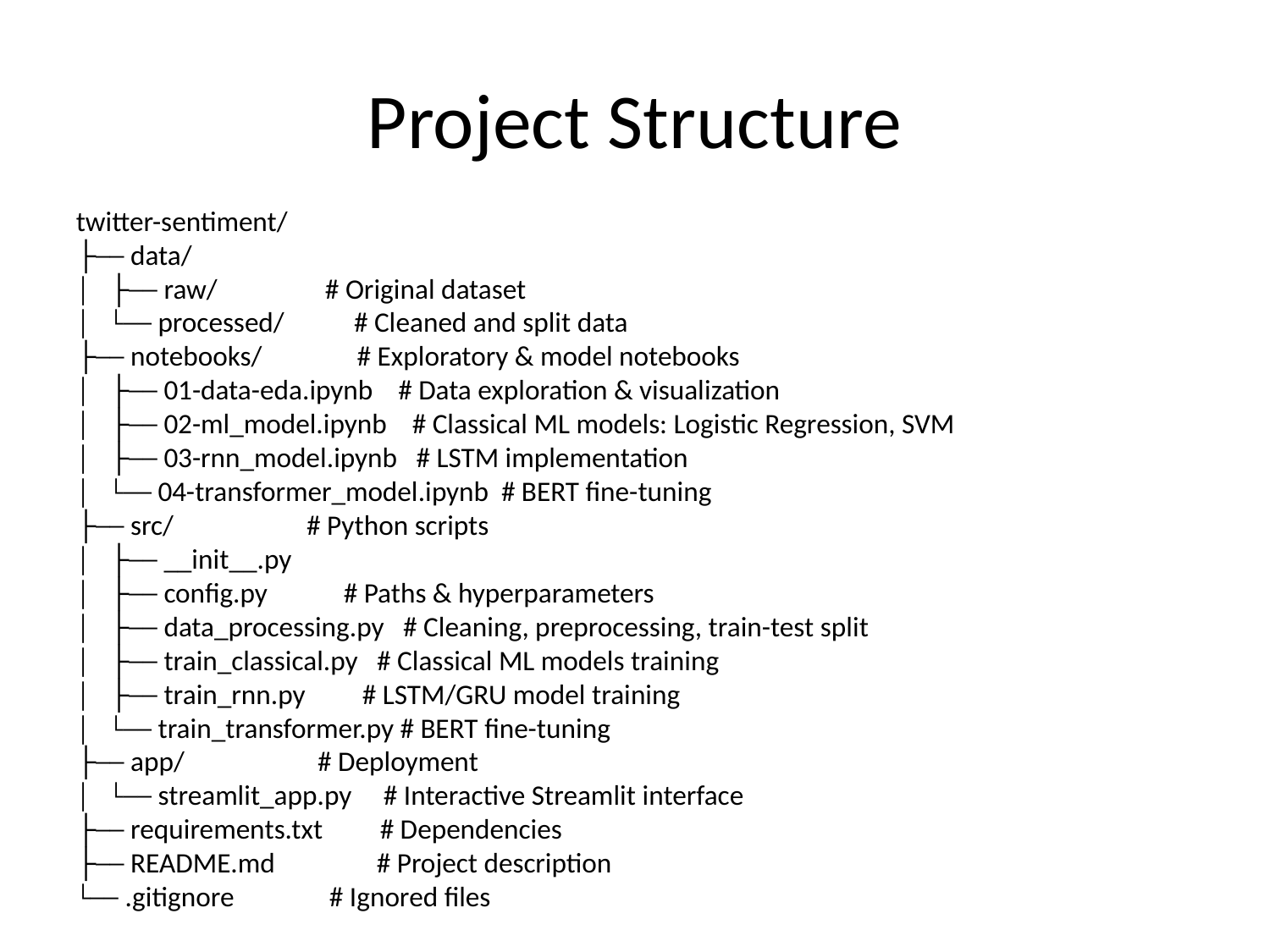

# Project Structure
twitter-sentiment/
├── data/
│   ├── raw/                 # Original dataset
│   └── processed/           # Cleaned and split data
├── notebooks/               # Exploratory & model notebooks
│   ├── 01-data-eda.ipynb    # Data exploration & visualization
│   ├── 02-ml_model.ipynb    # Classical ML models: Logistic Regression, SVM
│   ├── 03-rnn_model.ipynb   # LSTM implementation
│   └── 04-transformer_model.ipynb  # BERT fine-tuning
├── src/                     # Python scripts
│   ├── __init__.py
│   ├── config.py            # Paths & hyperparameters
│   ├── data_processing.py   # Cleaning, preprocessing, train-test split
│   ├── train_classical.py   # Classical ML models training
│   ├── train_rnn.py         # LSTM/GRU model training
│   └── train_transformer.py # BERT fine-tuning
├── app/                     # Deployment
│   └── streamlit_app.py     # Interactive Streamlit interface
├── requirements.txt         # Dependencies
├── README.md                # Project description
└── .gitignore               # Ignored files